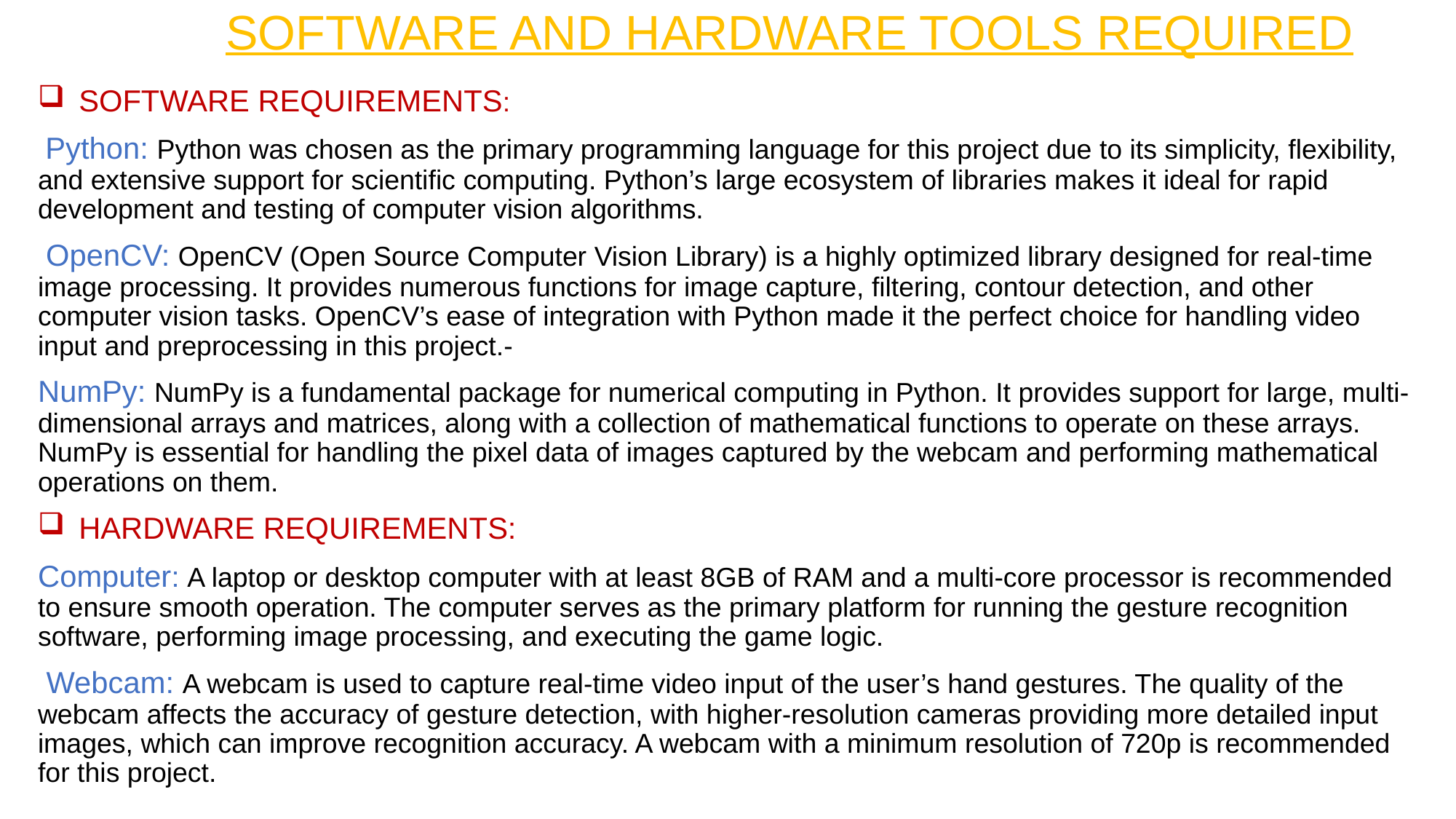

# SOFTWARE AND HARDWARE TOOLS REQUIRED
SOFTWARE REQUIREMENTS:
 Python: Python was chosen as the primary programming language for this project due to its simplicity, flexibility, and extensive support for scientific computing. Python’s large ecosystem of libraries makes it ideal for rapid development and testing of computer vision algorithms.
 OpenCV: OpenCV (Open Source Computer Vision Library) is a highly optimized library designed for real-time image processing. It provides numerous functions for image capture, filtering, contour detection, and other computer vision tasks. OpenCV’s ease of integration with Python made it the perfect choice for handling video input and preprocessing in this project.-
NumPy: NumPy is a fundamental package for numerical computing in Python. It provides support for large, multi-dimensional arrays and matrices, along with a collection of mathematical functions to operate on these arrays. NumPy is essential for handling the pixel data of images captured by the webcam and performing mathematical operations on them.
HARDWARE REQUIREMENTS:
Computer: A laptop or desktop computer with at least 8GB of RAM and a multi-core processor is recommended to ensure smooth operation. The computer serves as the primary platform for running the gesture recognition software, performing image processing, and executing the game logic.
 Webcam: A webcam is used to capture real-time video input of the user’s hand gestures. The quality of the webcam affects the accuracy of gesture detection, with higher-resolution cameras providing more detailed input images, which can improve recognition accuracy. A webcam with a minimum resolution of 720p is recommended for this project.